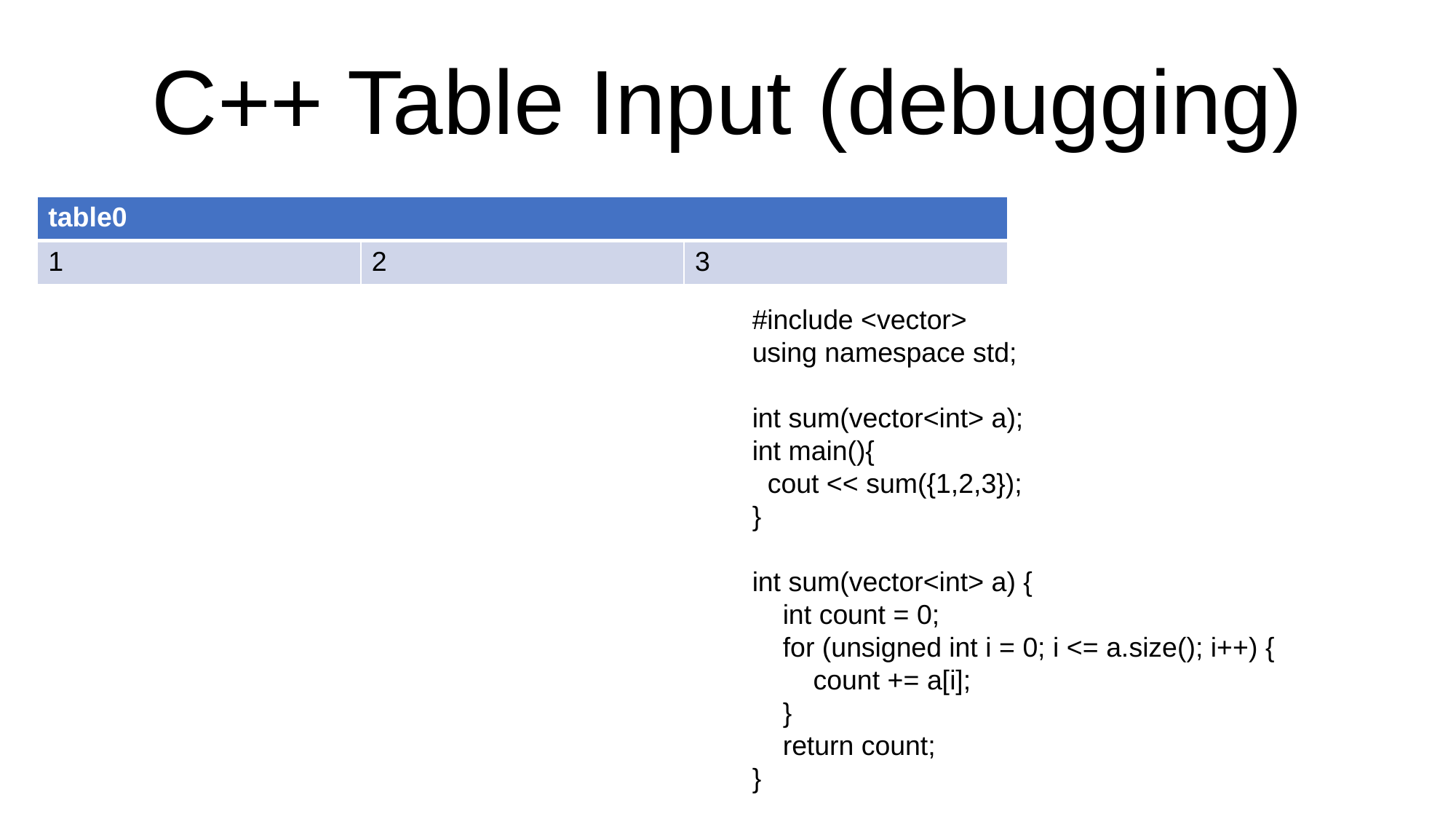

C++ Table Input (debugging)
| table0 |  |  |
| --- | --- | --- |
| 1 | 2 | 3 |

#include <vector>
using namespace std;

int sum(vector<int> a);
int main(){
  cout << sum({1,2,3});
}

int sum(vector<int> a) {
    int count = 0;
    for (unsigned int i = 0; i <= a.size(); i++) {
        count += a[i];
    }
    return count;
}